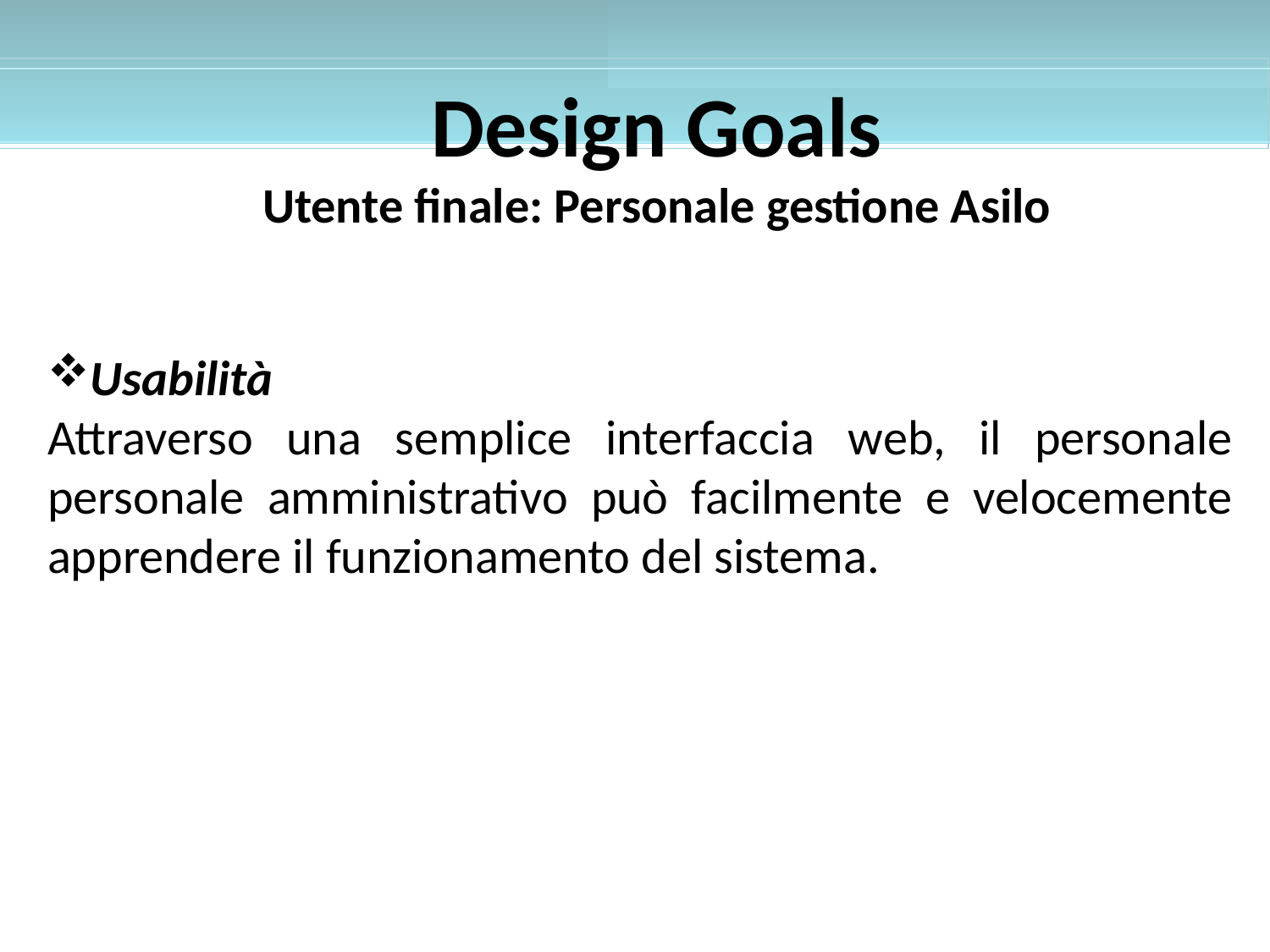

Design Goals
Utente finale: Personale gestione Asilo

Usabilità
Attraverso una semplice interfaccia web, il personale personale amministrativo può facilmente e velocemente apprendere il funzionamento del sistema.